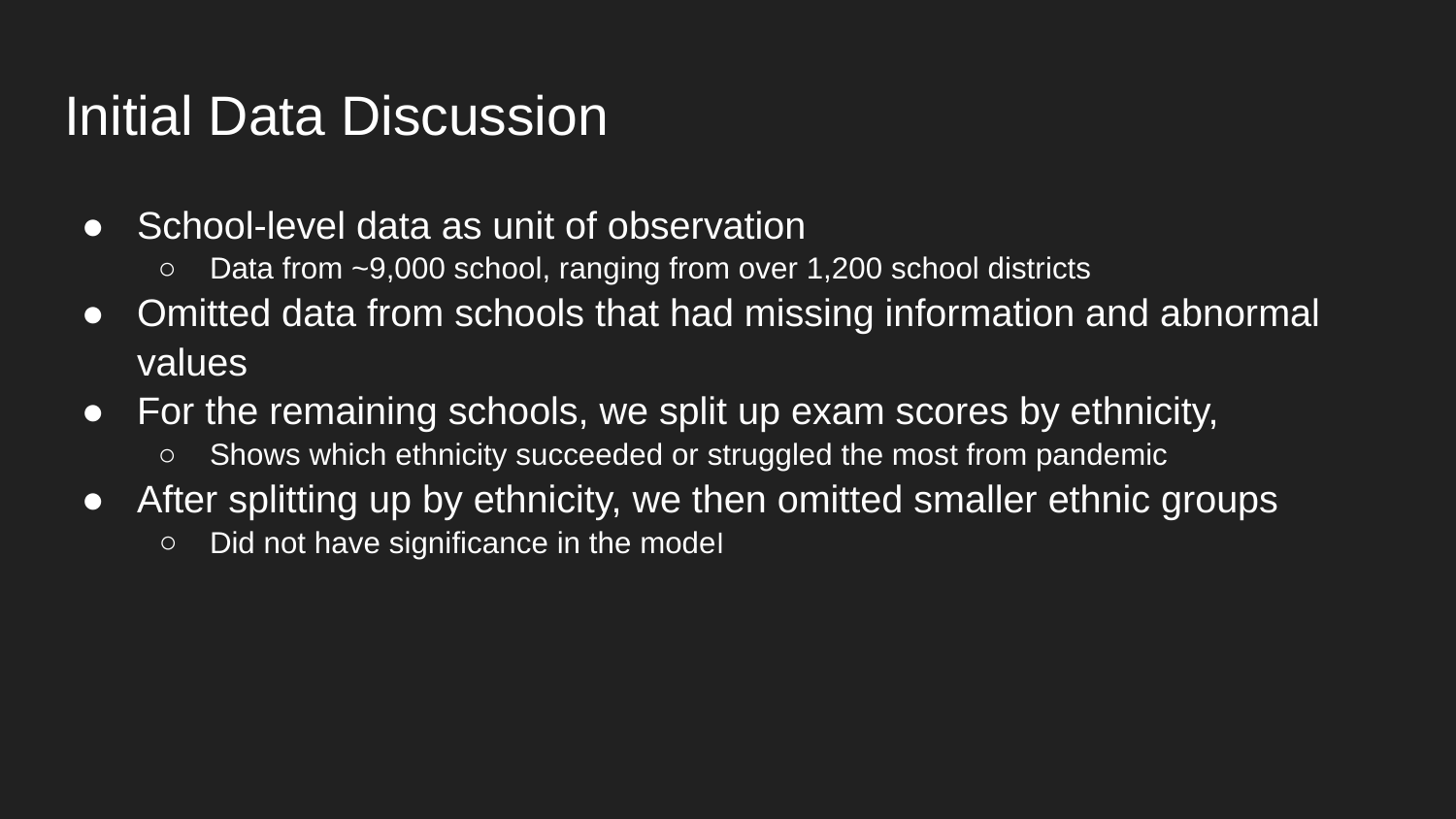

# Initial Data Discussion
School-level data as unit of observation
Data from ~9,000 school, ranging from over 1,200 school districts
Omitted data from schools that had missing information and abnormal values
For the remaining schools, we split up exam scores by ethnicity,
Shows which ethnicity succeeded or struggled the most from pandemic
After splitting up by ethnicity, we then omitted smaller ethnic groups
Did not have significance in the model